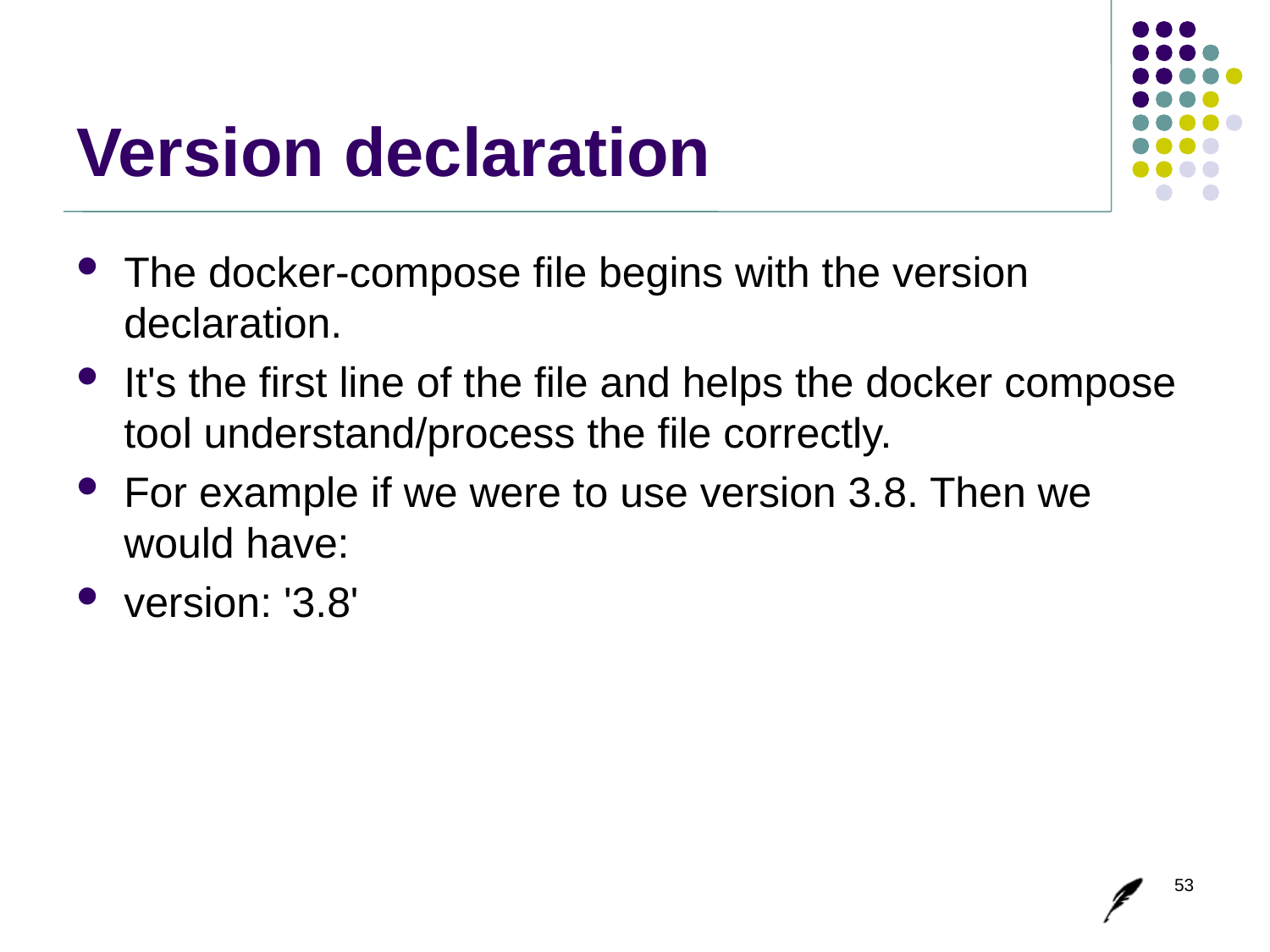

# Version declaration
The docker-compose file begins with the version declaration.
It's the first line of the file and helps the docker compose tool understand/process the file correctly.
For example if we were to use version 3.8. Then we would have:
version: '3.8'
53